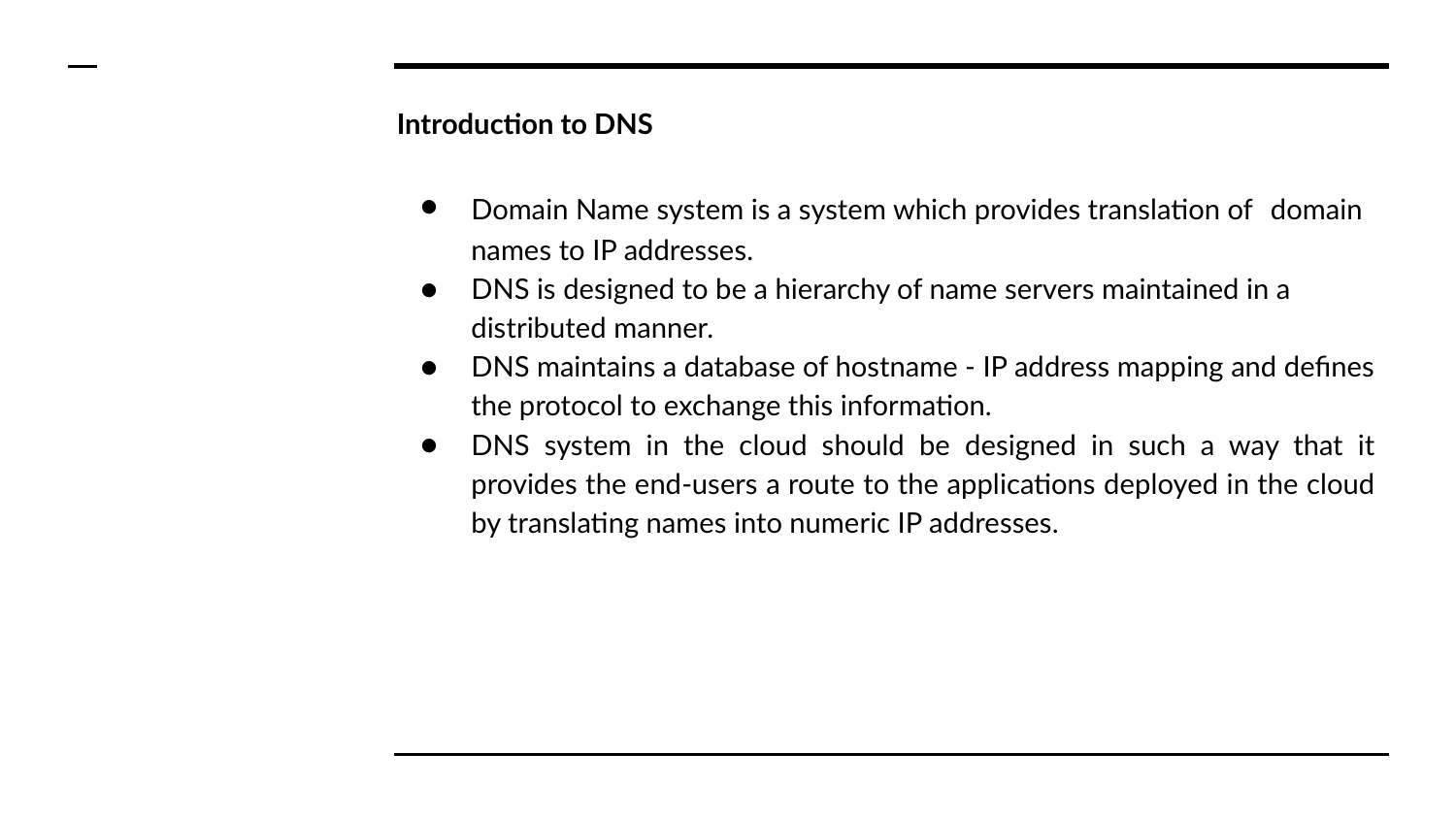

# Introduction to DNS
Domain Name system is a system which provides translation of  domain names to IP addresses.
DNS is designed to be a hierarchy of name servers maintained in a distributed manner.
DNS maintains a database of hostname - IP address mapping and defines the protocol to exchange this information.
DNS system in the cloud should be designed in such a way that it provides the end-users a route to the applications deployed in the cloud by translating names into numeric IP addresses.